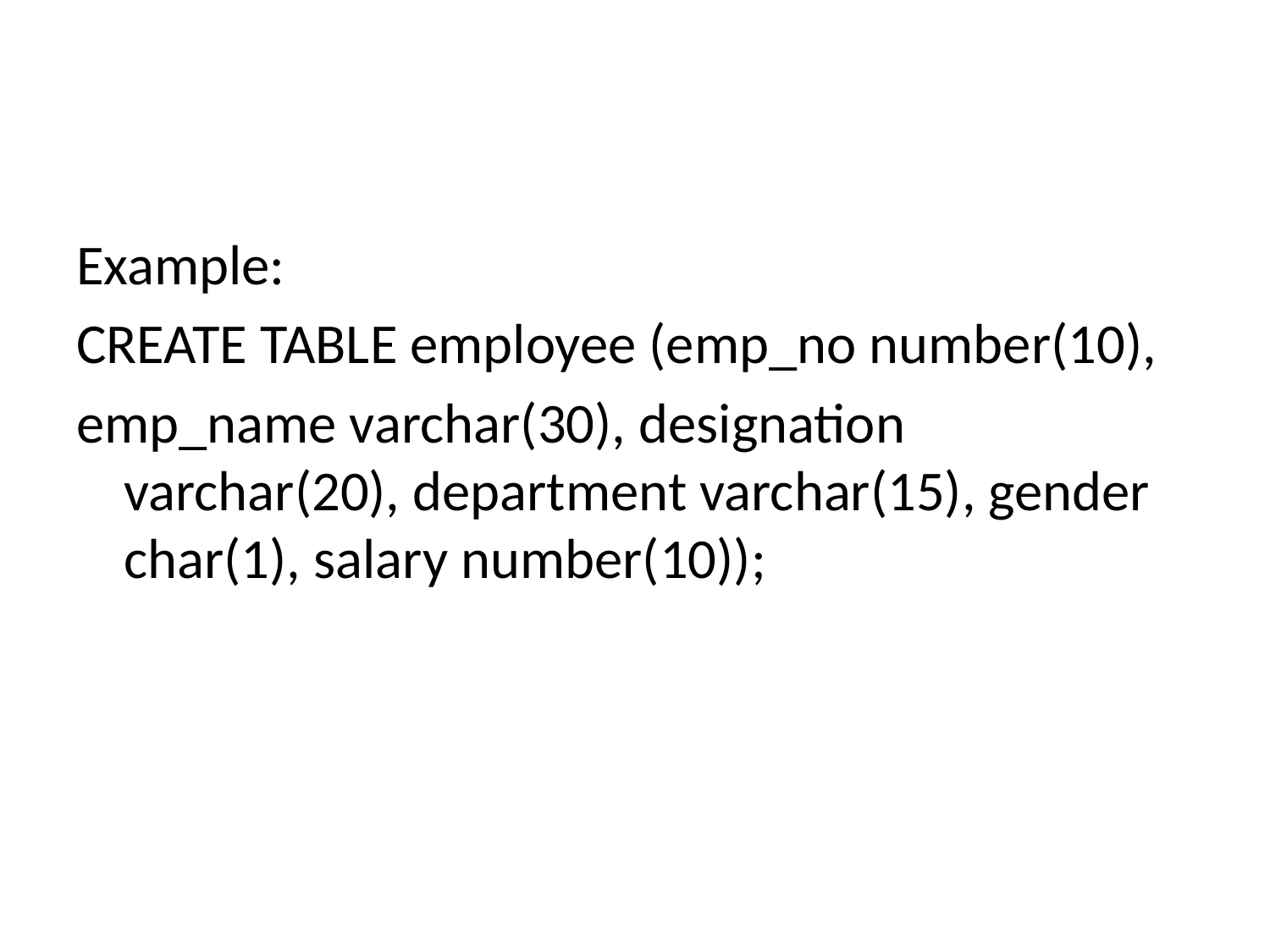

#
Example:
CREATE TABLE employee (emp_no number(10),
emp_name varchar(30), designation varchar(20), department varchar(15), gender char(1), salary number(10));